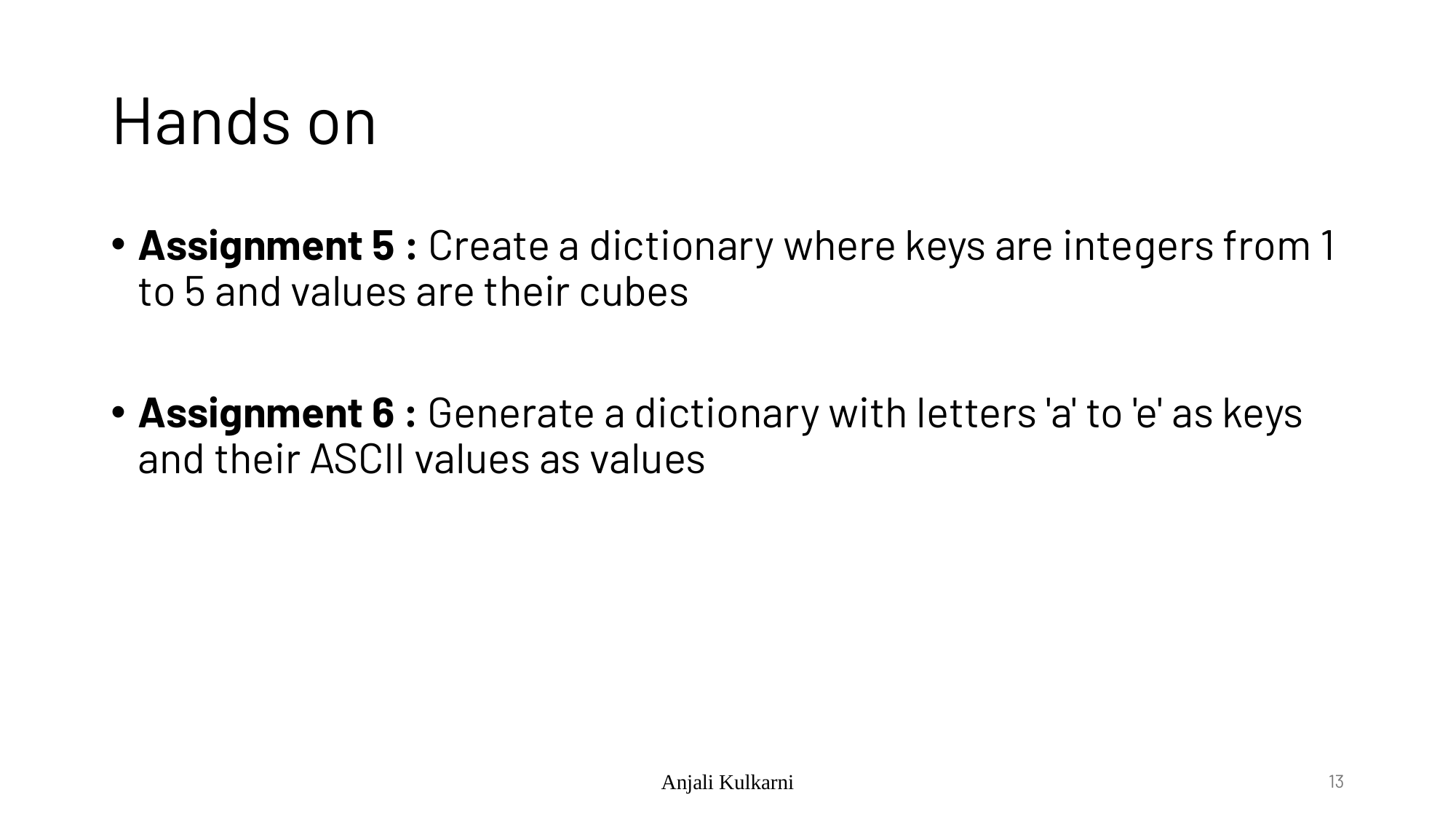

# Hands on
Assignment 5 : Create a dictionary where keys are integers from 1 to 5 and values are their cubes

Assignment 6 : Generate a dictionary with letters 'a' to 'e' as keys and their ASCII values as values
Anjali Kulkarni
13